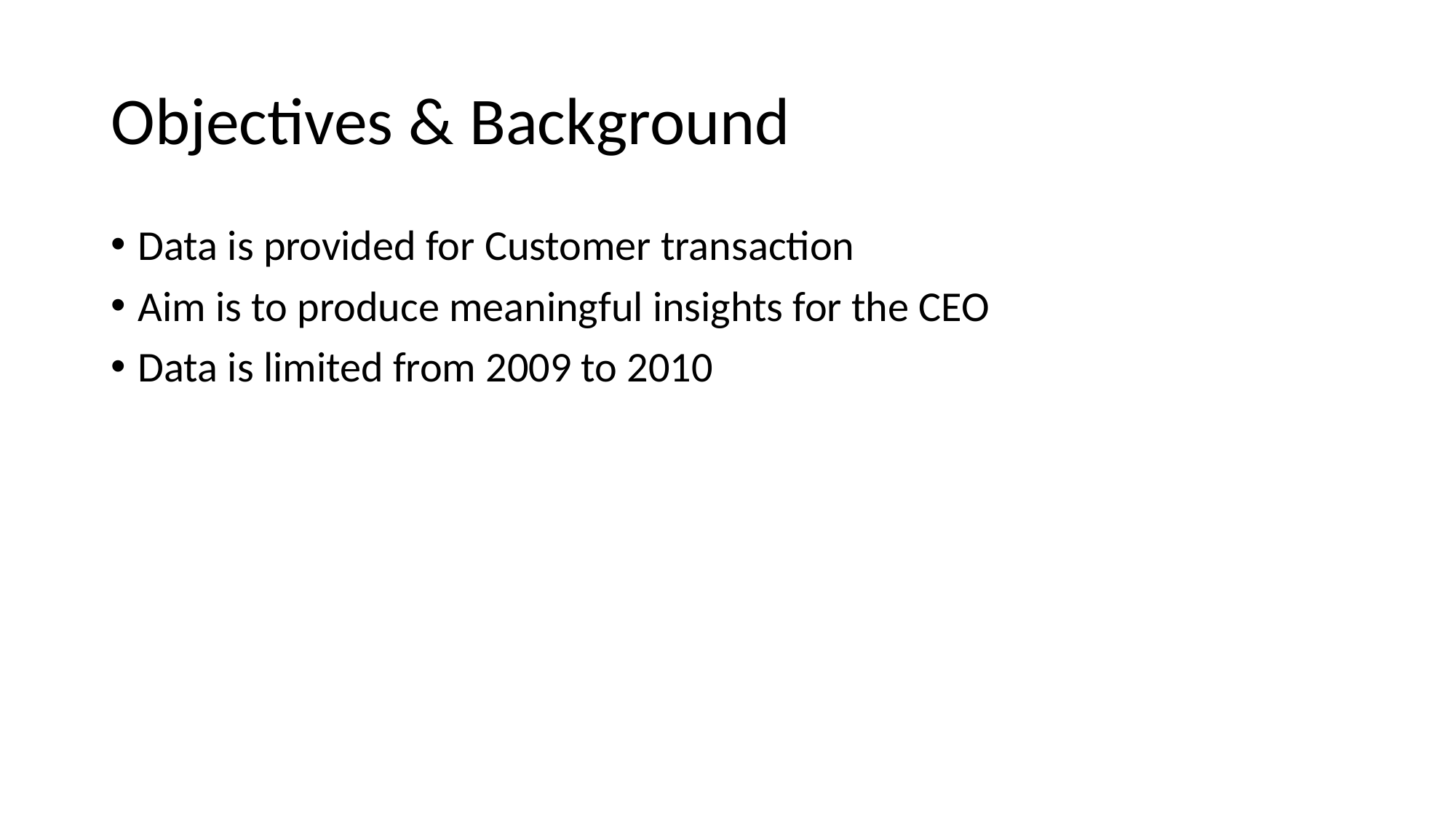

# Objectives & Background
Data is provided for Customer transaction
Aim is to produce meaningful insights for the CEO
Data is limited from 2009 to 2010